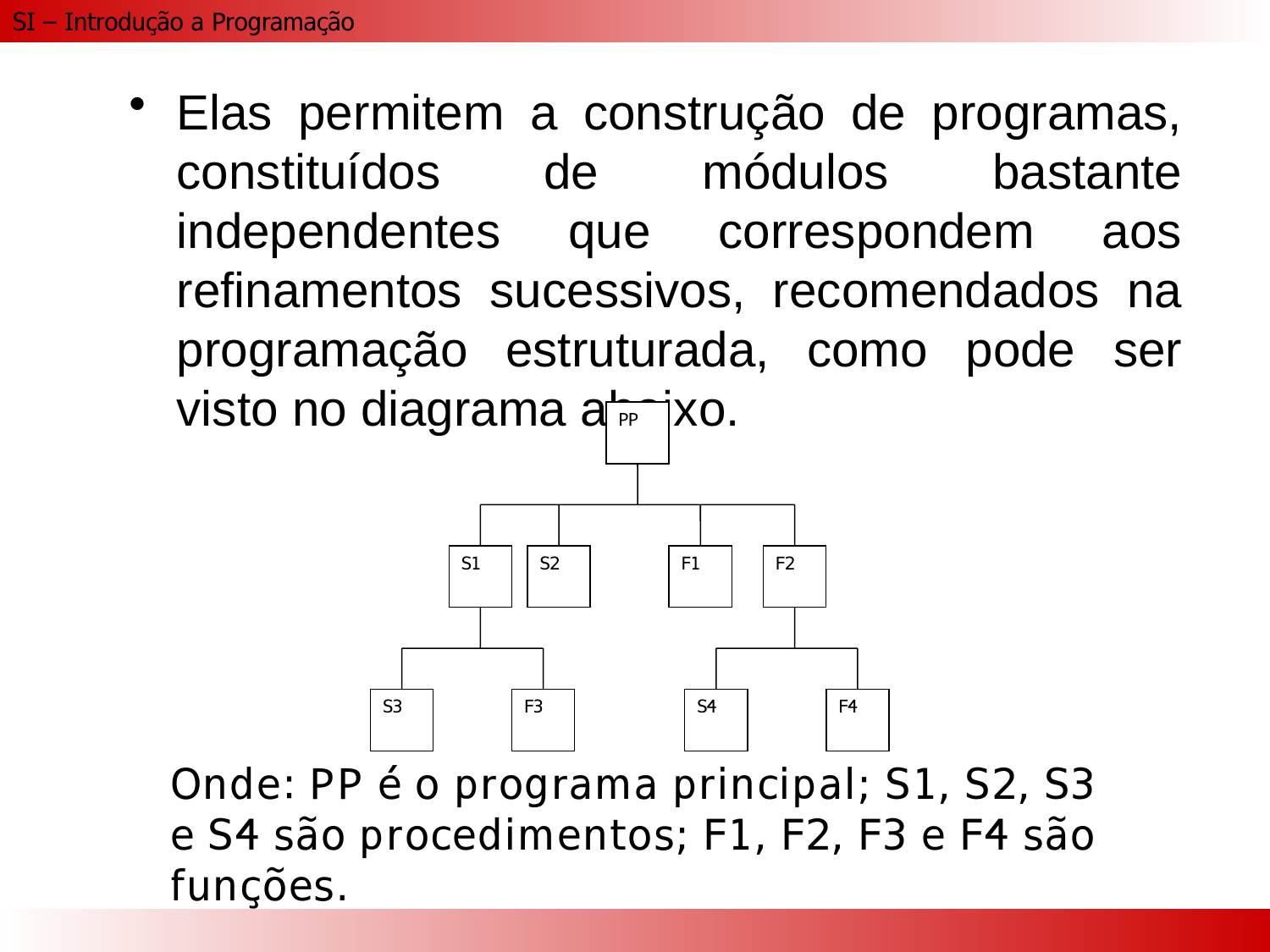

Elas permitem a construção de programas, constituídos de módulos bastante independentes que correspondem aos refinamentos sucessivos, recomendados na programação estruturada, como pode ser visto no diagrama abaixo.

PP

S1
S2
F1
F2

S3
F3
S4
F4
Onde: PP é o programa principal; S1, S2, S3 e S4 são procedimentos; F1, F2, F3 e F4 são funções.